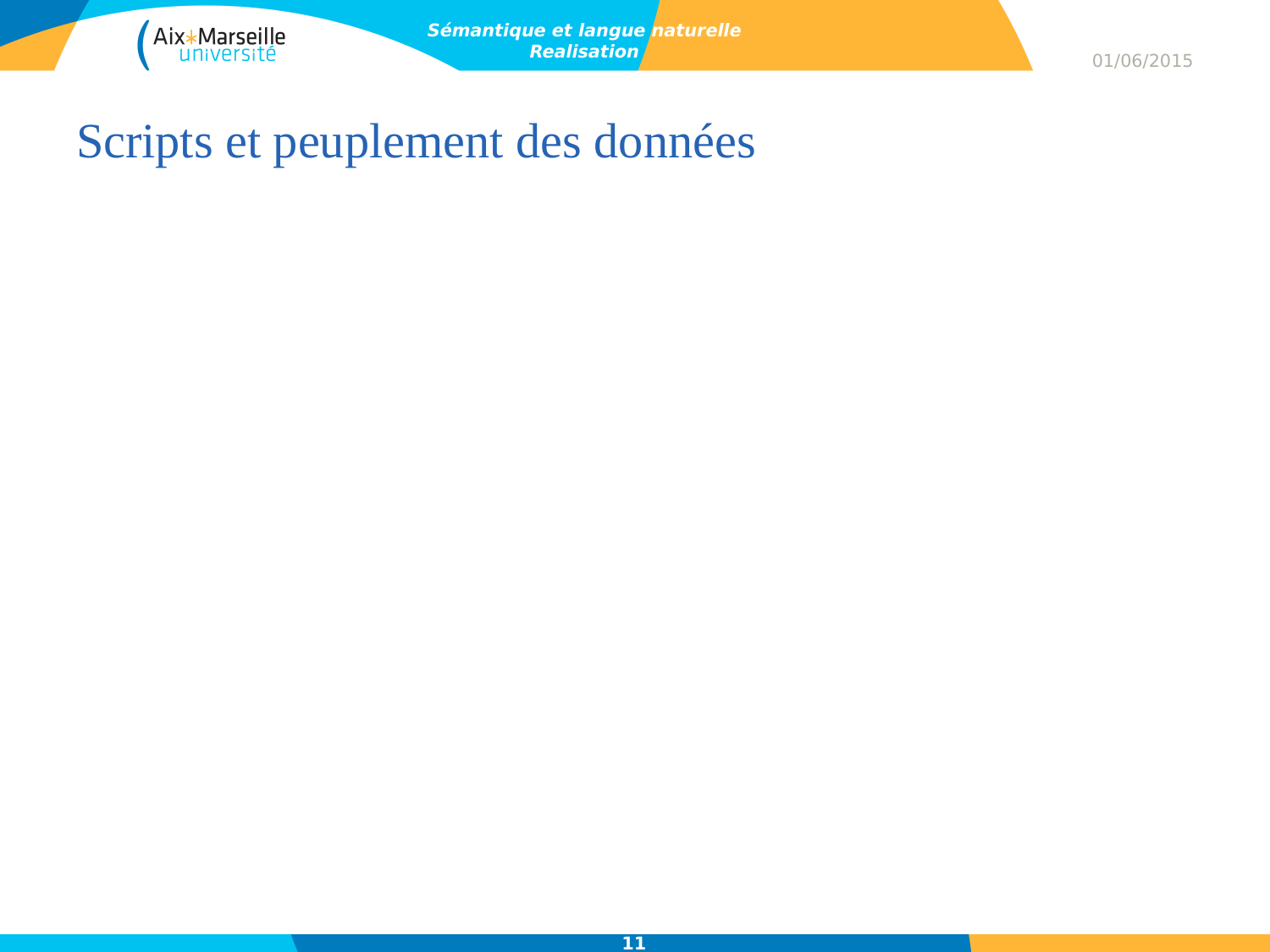

01/06/2015
Sémantique et langue naturelle
Realisation
# Scripts et peuplement des données
11